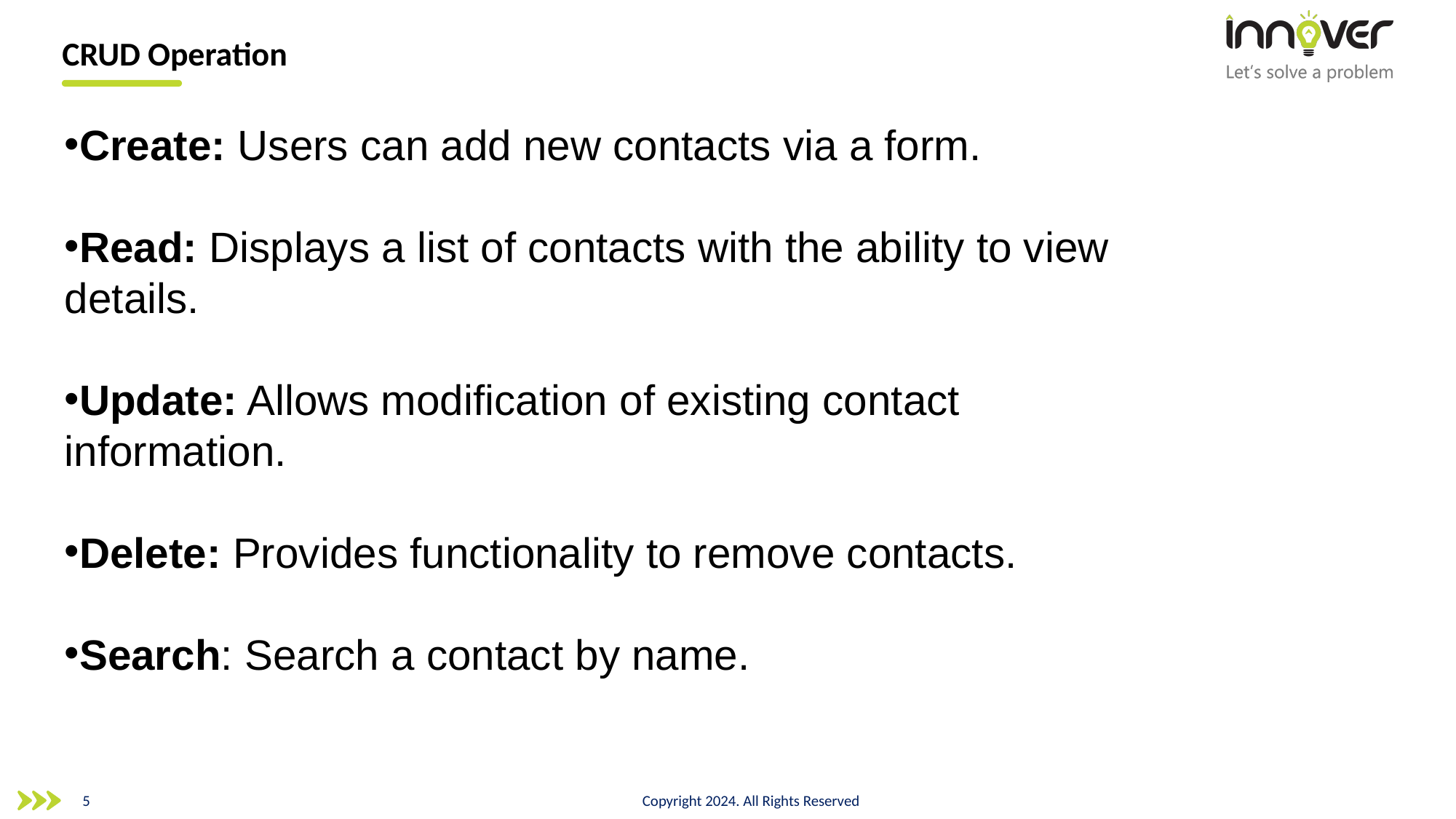

# CRUD Operation
Create: Users can add new contacts via a form.

Read: Displays a list of contacts with the ability to view details.

Update: Allows modification of existing contact information.

Delete: Provides functionality to remove contacts.

Search: Search a contact by name.